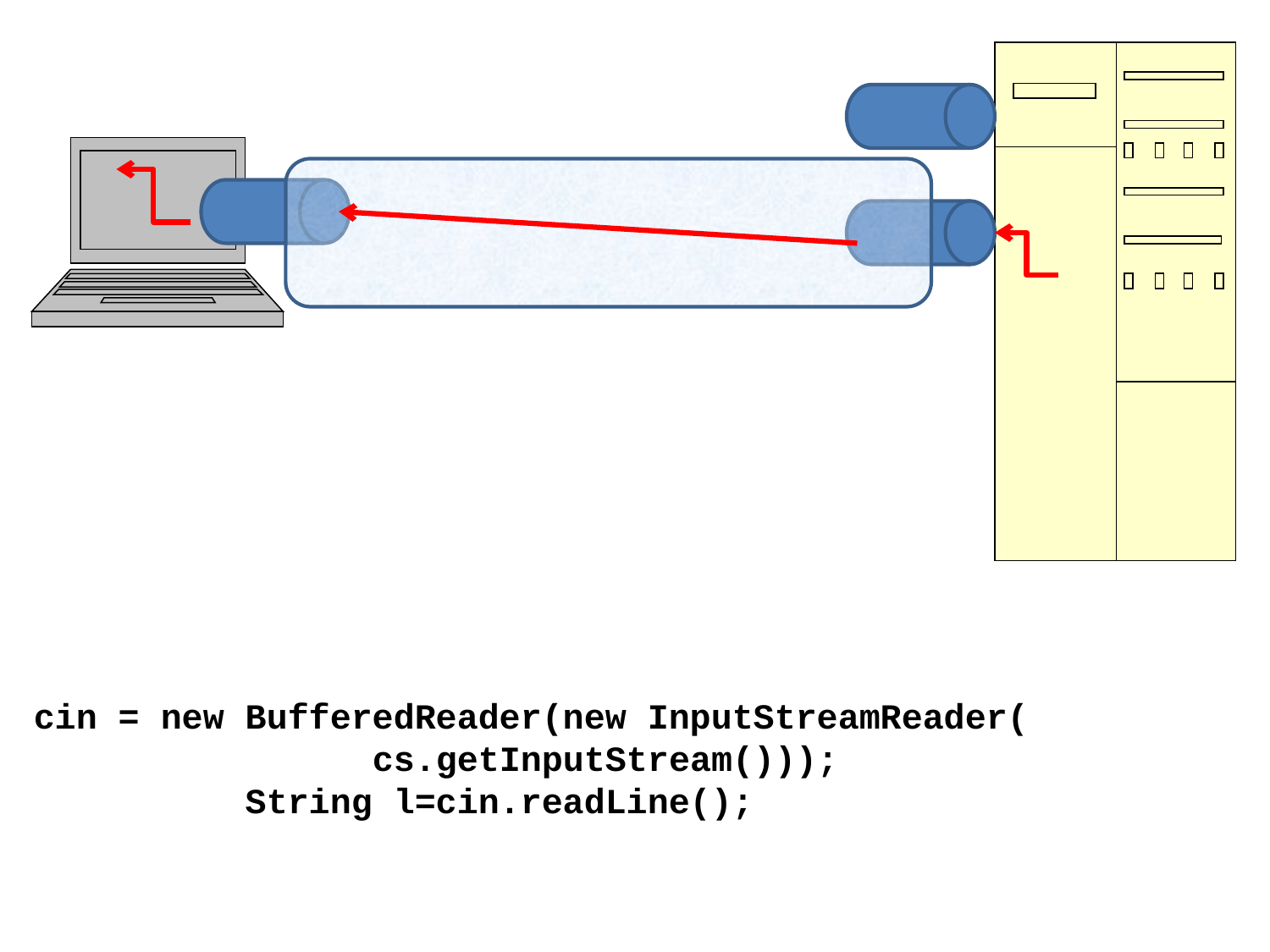

cin = new BufferedReader(new InputStreamReader(
                cs.getInputStream()));                        String l=cin.readLine();